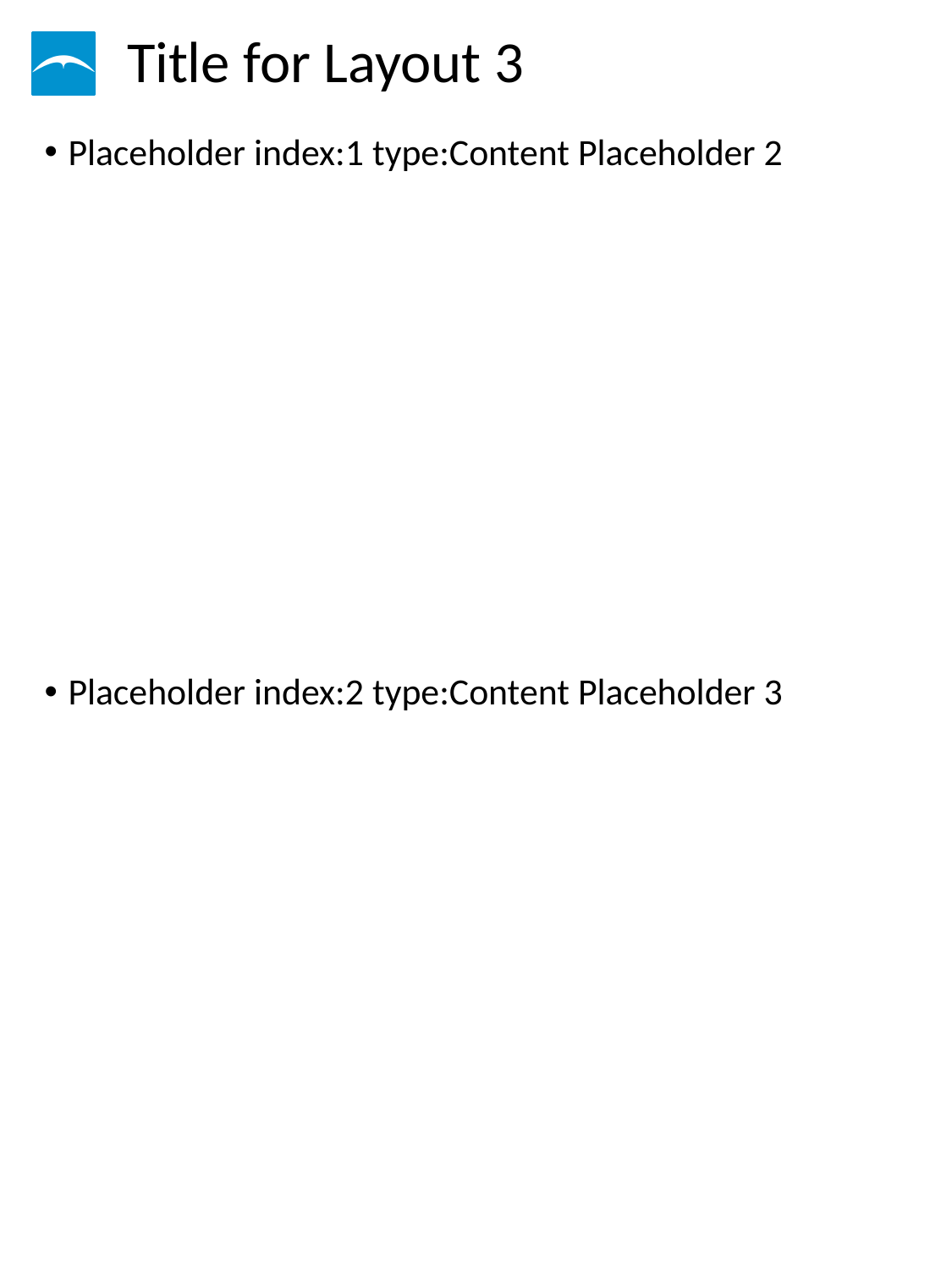

# Title for Layout 3
Placeholder index:1 type:Content Placeholder 2
Placeholder index:2 type:Content Placeholder 3